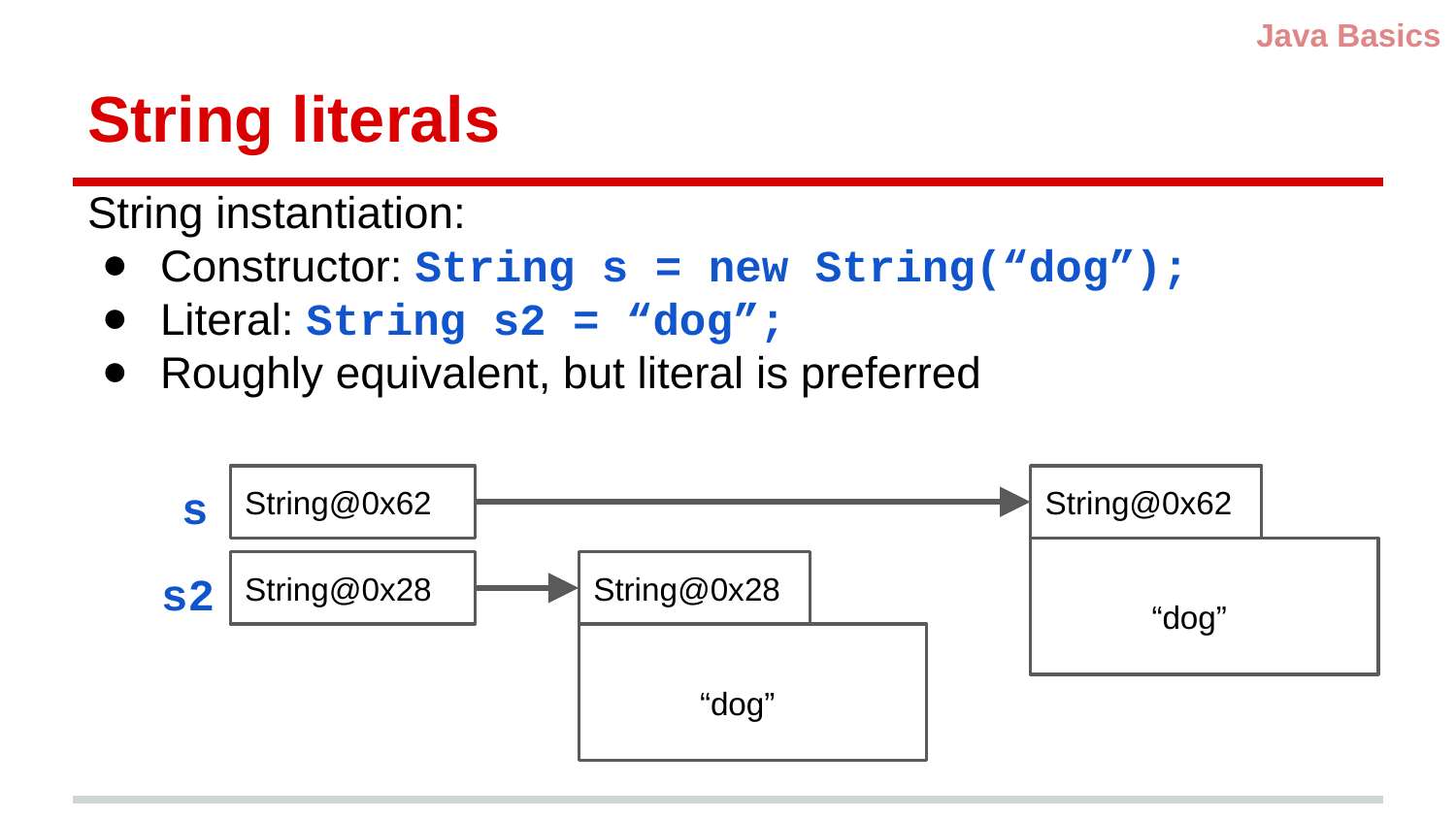

Java Basics
# String literals
String instantiation:
Constructor: String s = new String(“dog”);
Literal: String s2 = “dog”;
Roughly equivalent, but literal is preferred

String@0x62

“dog”
s
String@0x62
String@0x28

“dog”
s2
String@0x28